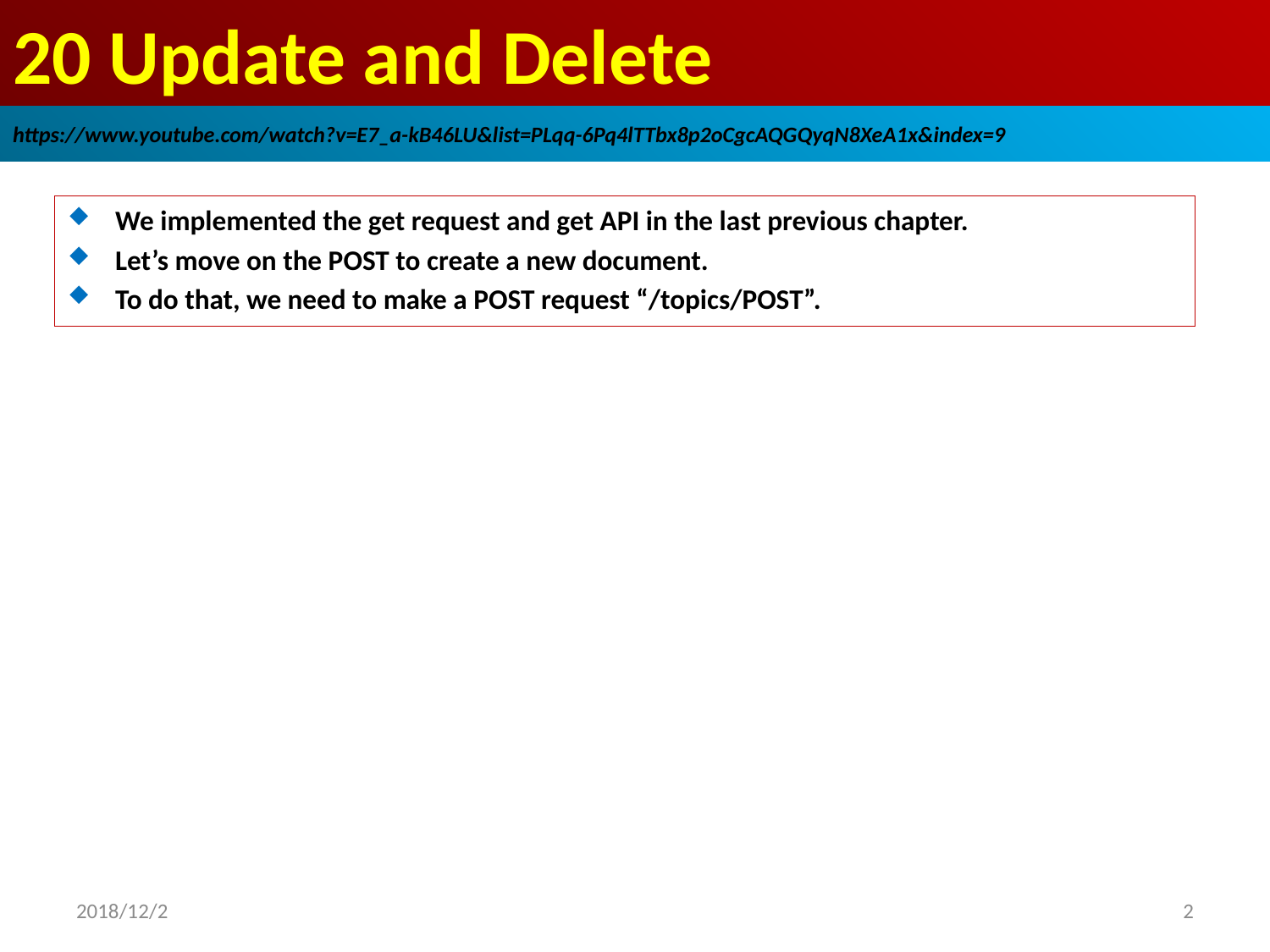

# 20 Update and Delete
https://www.youtube.com/watch?v=E7_a-kB46LU&list=PLqq-6Pq4lTTbx8p2oCgcAQGQyqN8XeA1x&index=9
We implemented the get request and get API in the last previous chapter.
Let’s move on the POST to create a new document.
To do that, we need to make a POST request “/topics/POST”.
2018/12/2
2